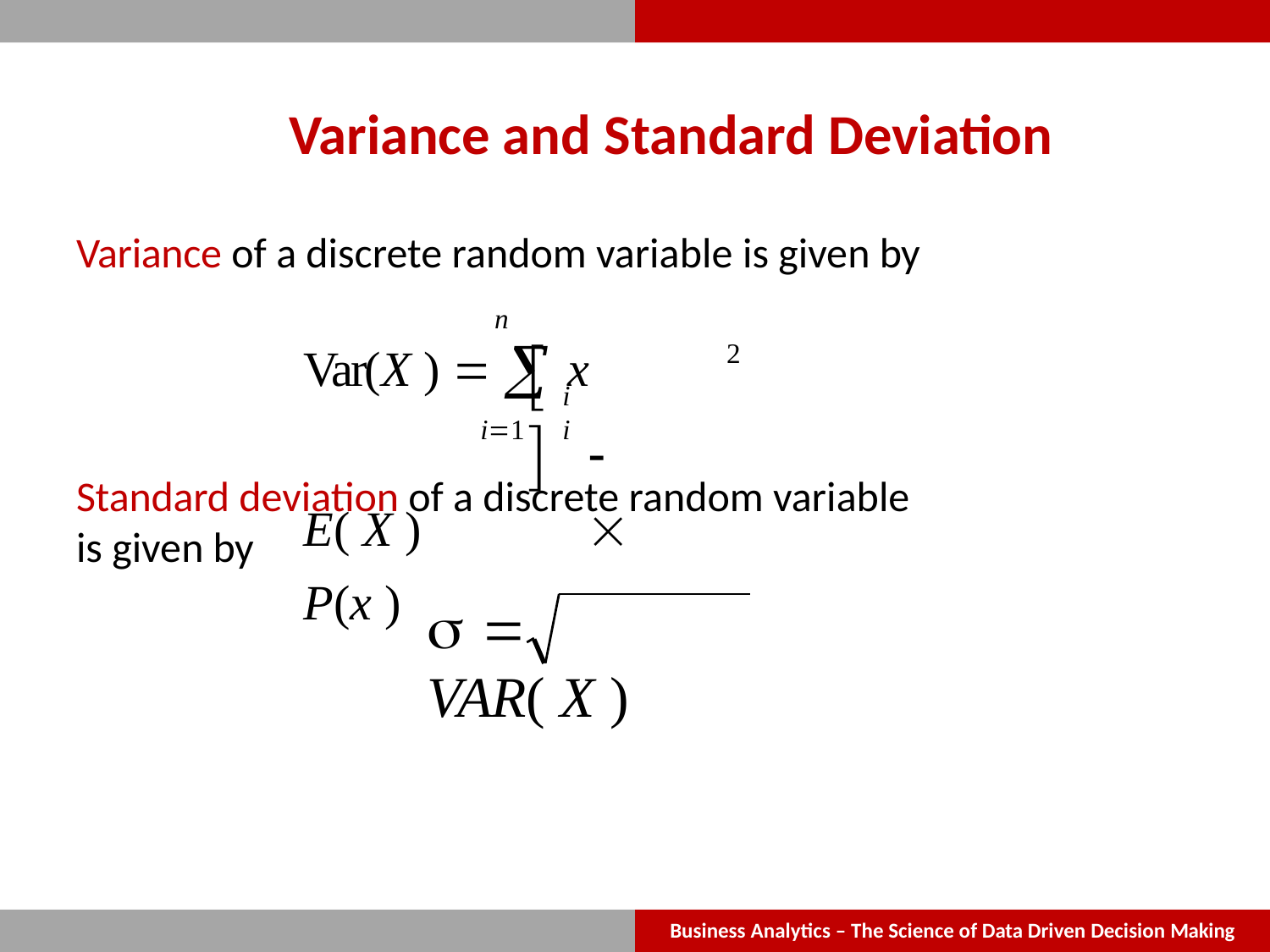

Variance and Standard Deviation
Variance of a discrete random variable is given by
n
Var(X ) = ∑ x	− E( X )	× P(x )
[	]
2
i	i
i=1
Standard deviation of a discrete random variable is given by
σ =	VAR( X )

Business Analytics – The Science of Data Driven Decision Making